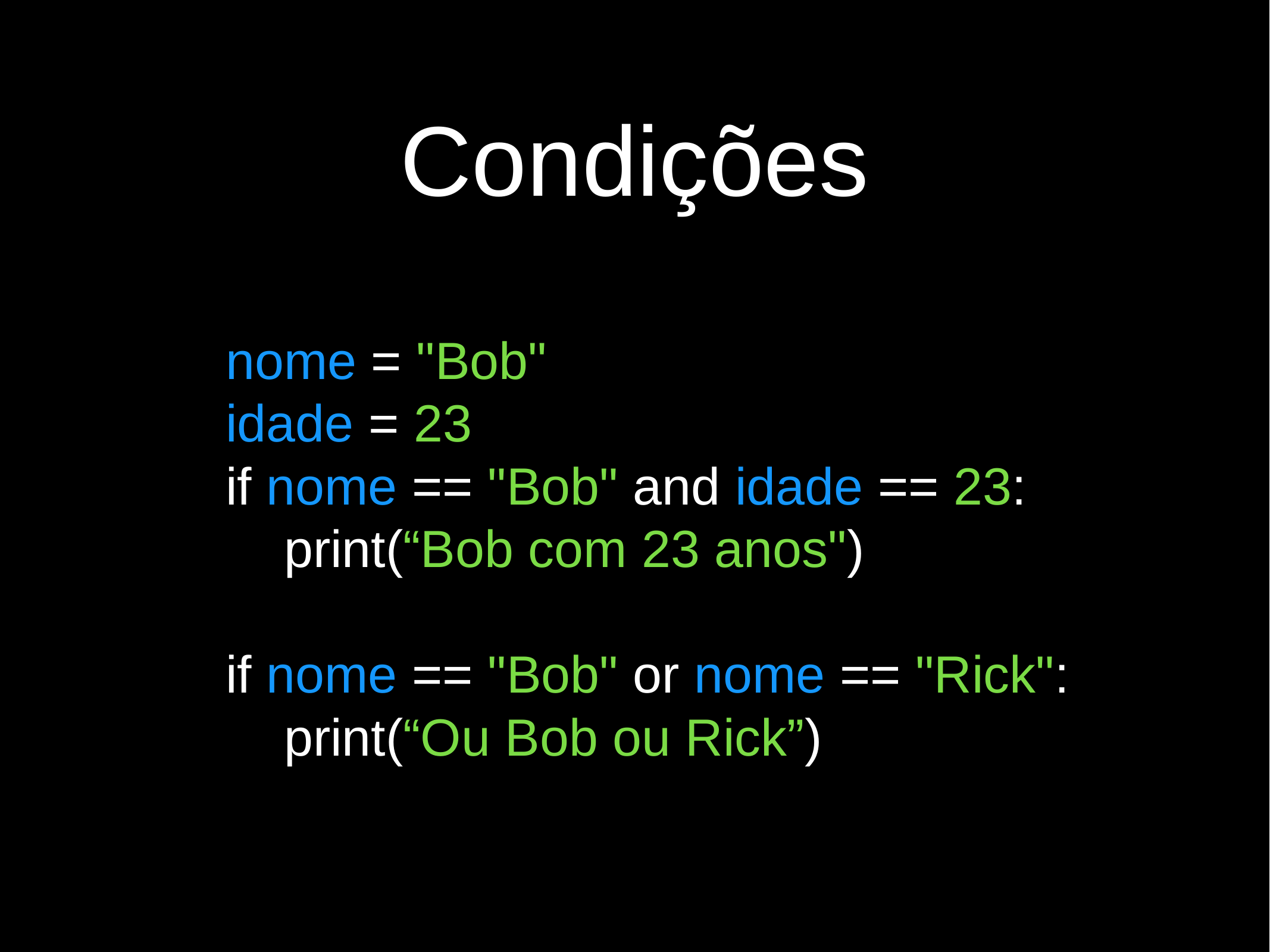

# Condições
nome = "Bob"
idade = 23
if nome == "Bob" and idade == 23:
    print(“Bob com 23 anos")

if nome == "Bob" or nome == "Rick":
    print(“Ou Bob ou Rick”)